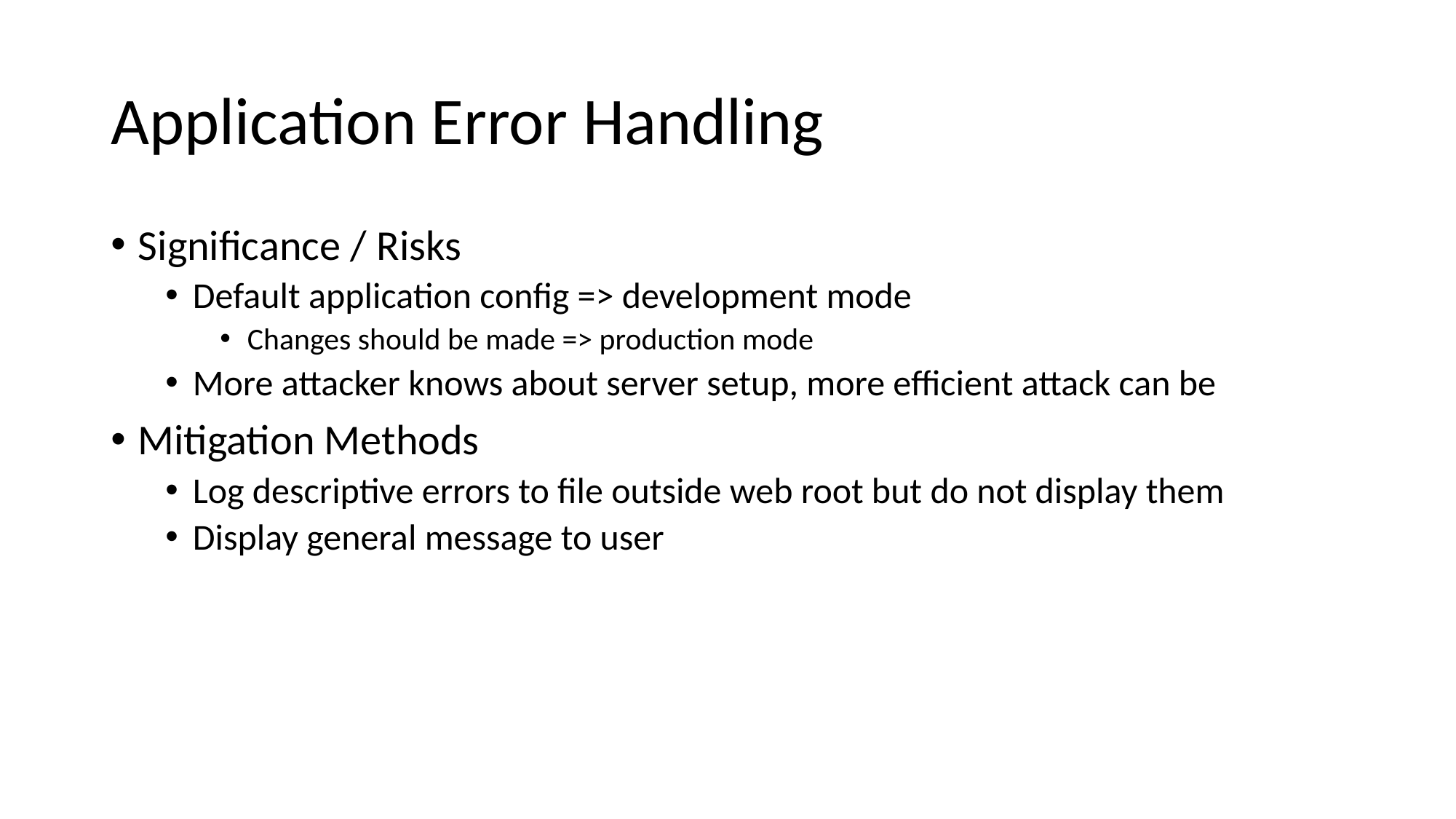

# Application Error Handling
Significance / Risks
Default application config => development mode
Changes should be made => production mode
More attacker knows about server setup, more efficient attack can be
Mitigation Methods
Log descriptive errors to file outside web root but do not display them
Display general message to user